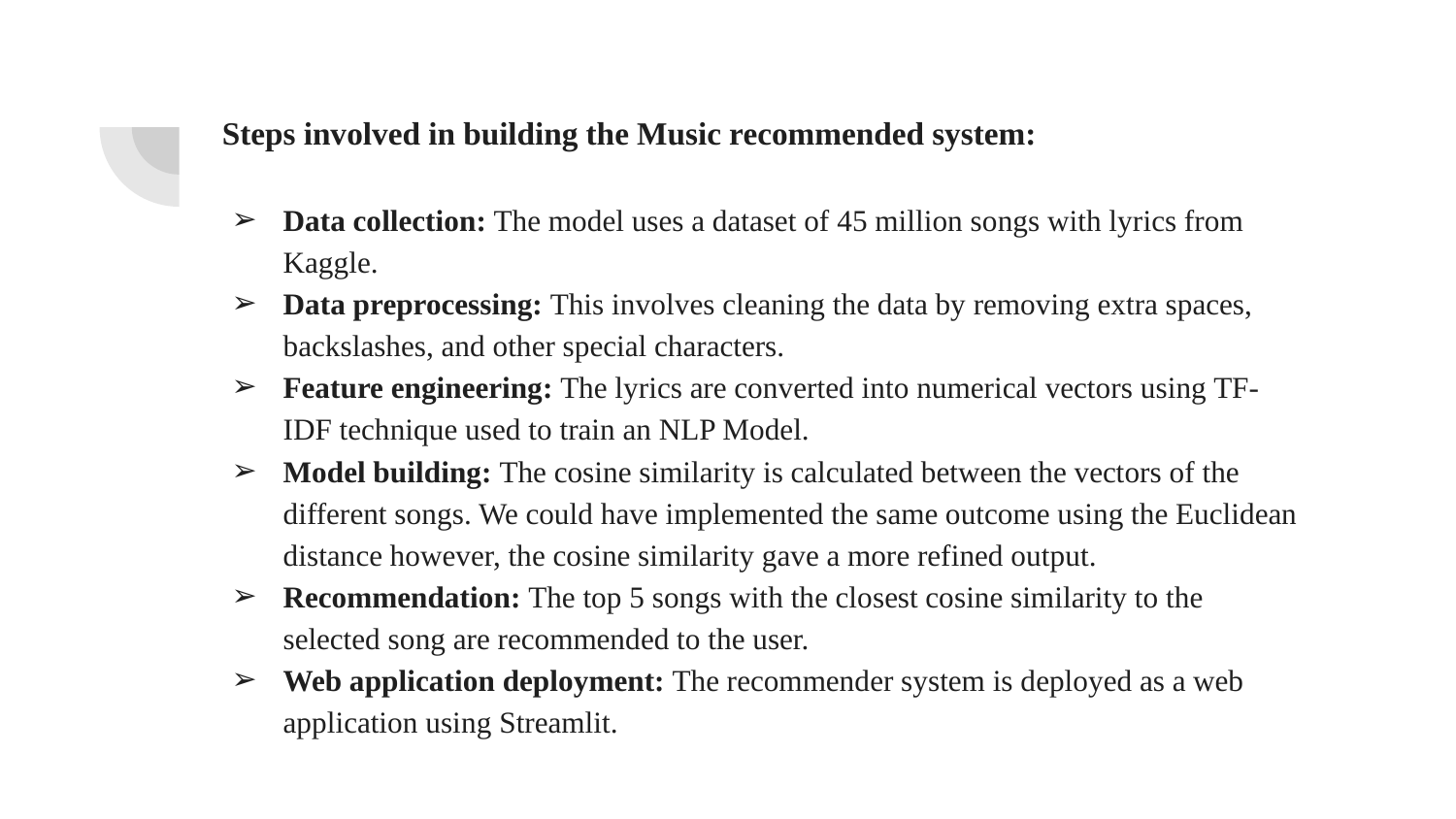

# Steps involved in building the Music recommended system:
Data collection: The model uses a dataset of 45 million songs with lyrics from Kaggle.
Data preprocessing: This involves cleaning the data by removing extra spaces, backslashes, and other special characters.
Feature engineering: The lyrics are converted into numerical vectors using TF-IDF technique used to train an NLP Model.
Model building: The cosine similarity is calculated between the vectors of the different songs. We could have implemented the same outcome using the Euclidean distance however, the cosine similarity gave a more refined output.
Recommendation: The top 5 songs with the closest cosine similarity to the selected song are recommended to the user.
Web application deployment: The recommender system is deployed as a web application using Streamlit.